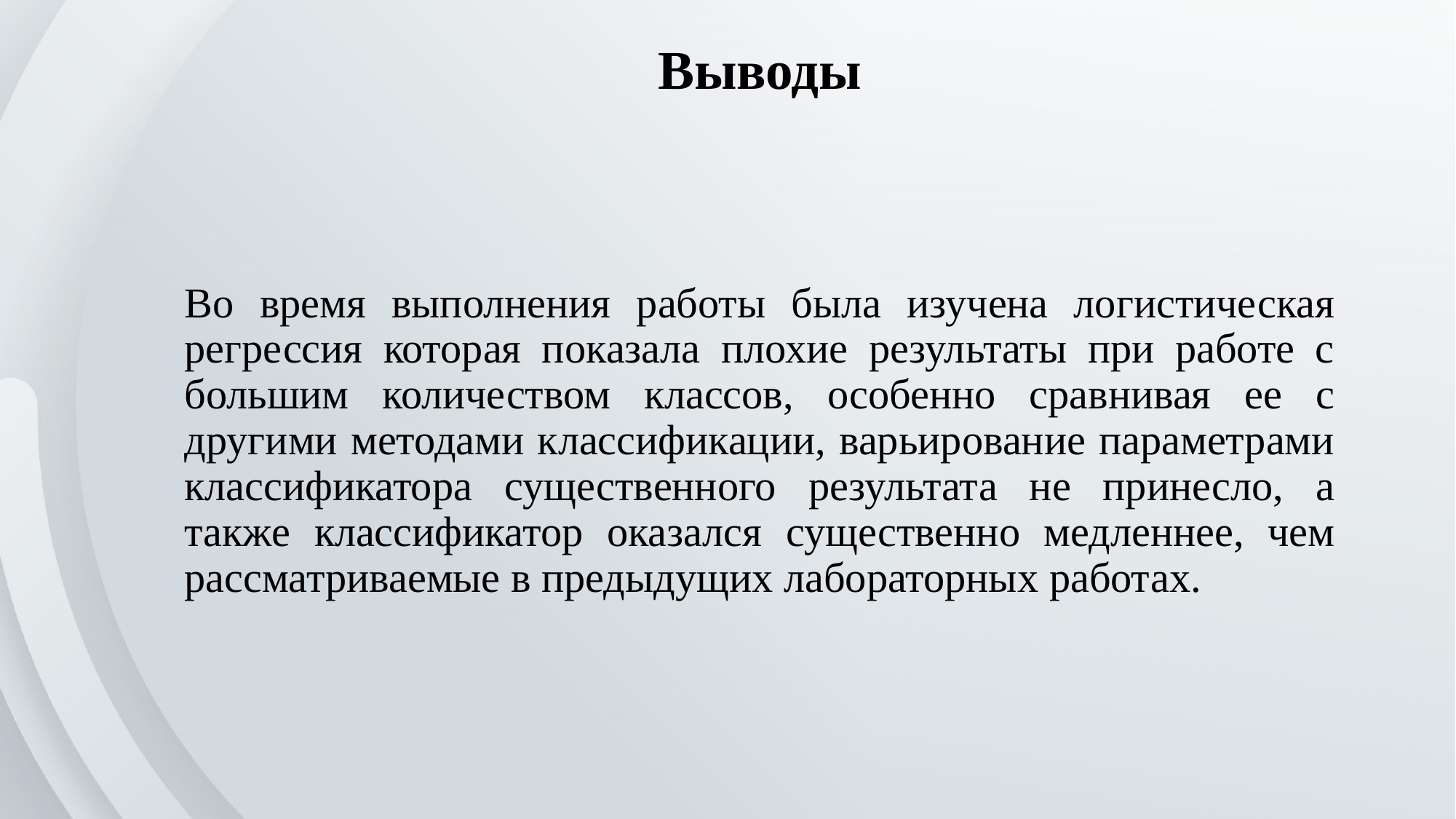

Выводы
Во время выполнения работы была изучена логистическая регрессия которая показала плохие результаты при работе с большим количеством классов, особенно сравнивая ее с другими методами классификации, варьирование параметрами классификатора существенного результата не принесло, а также классификатор оказался существенно медленнее, чем рассматриваемые в предыдущих лабораторных работах.